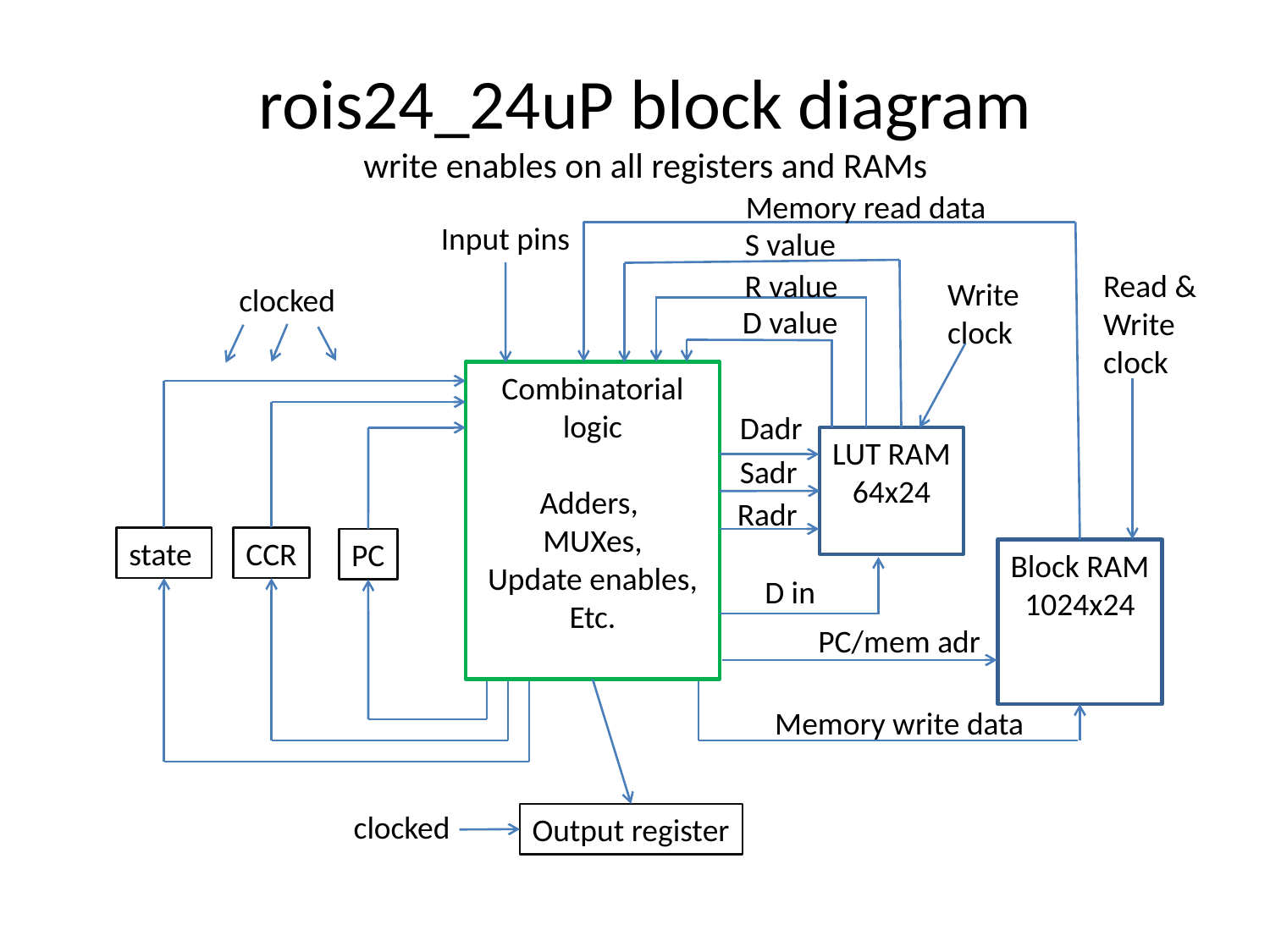

# rois24_24uP block diagram write enables on all registers and RAMs

Memory read data
Input pins
S value
R value
Read &
Write
clock
Write
clock
clocked
D value
Combinatorial logic

Adders,
MUXes,
Update enables,
Etc.

Dadr
LUT RAM
64x24

Sadr
Radr
state
CCR
PC
Block RAM
1024x24

D in
PC/mem adr
Memory write data
clocked
Output register